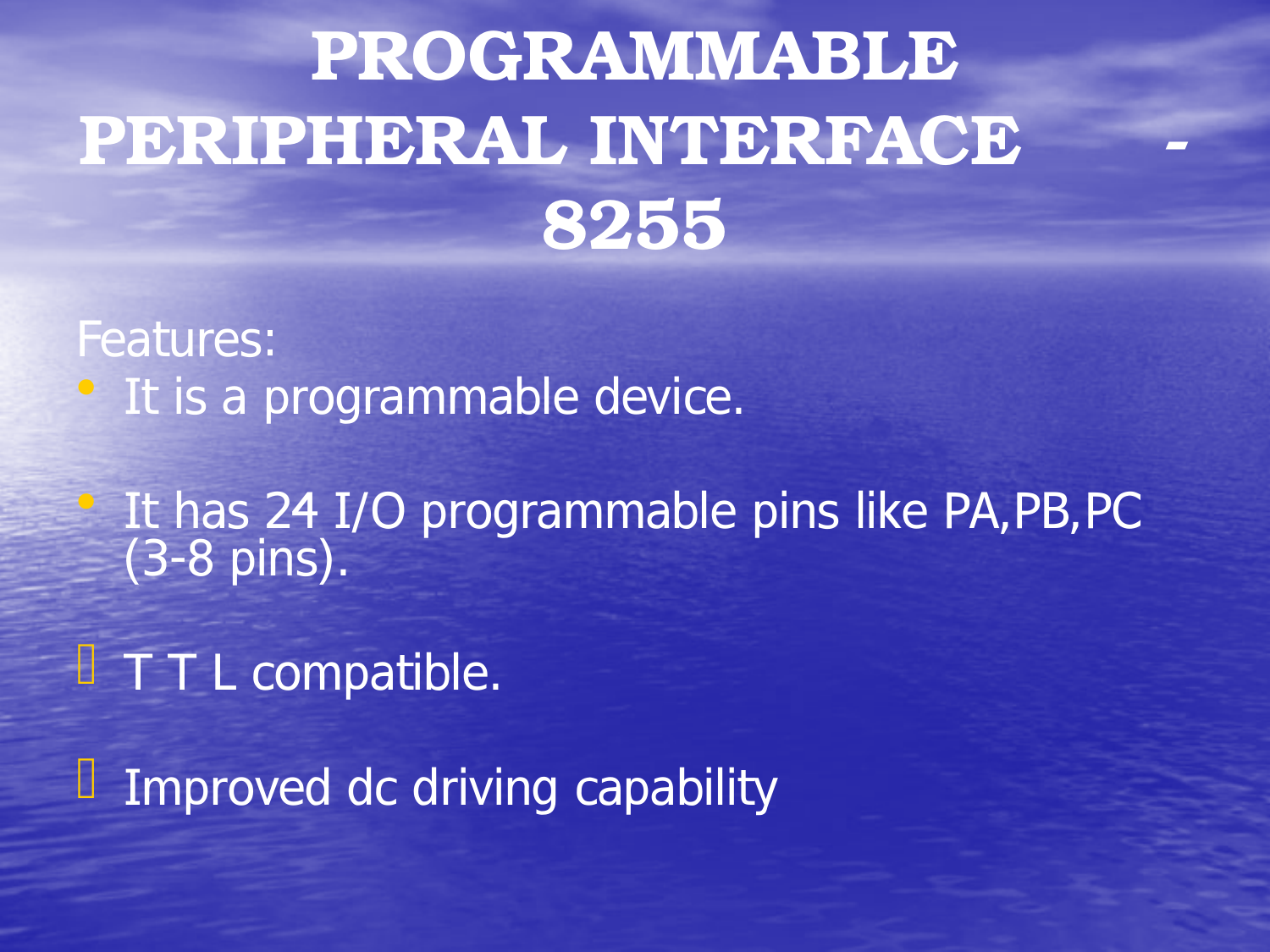

# PROGRAMMABLE PERIPHERAL INTERFACE      -8255
Features:
It is a programmable device.

It has 24 I/O programmable pins like PA,PB,PC (3-8 pins).

T T L compatible.

Improved dc driving capability